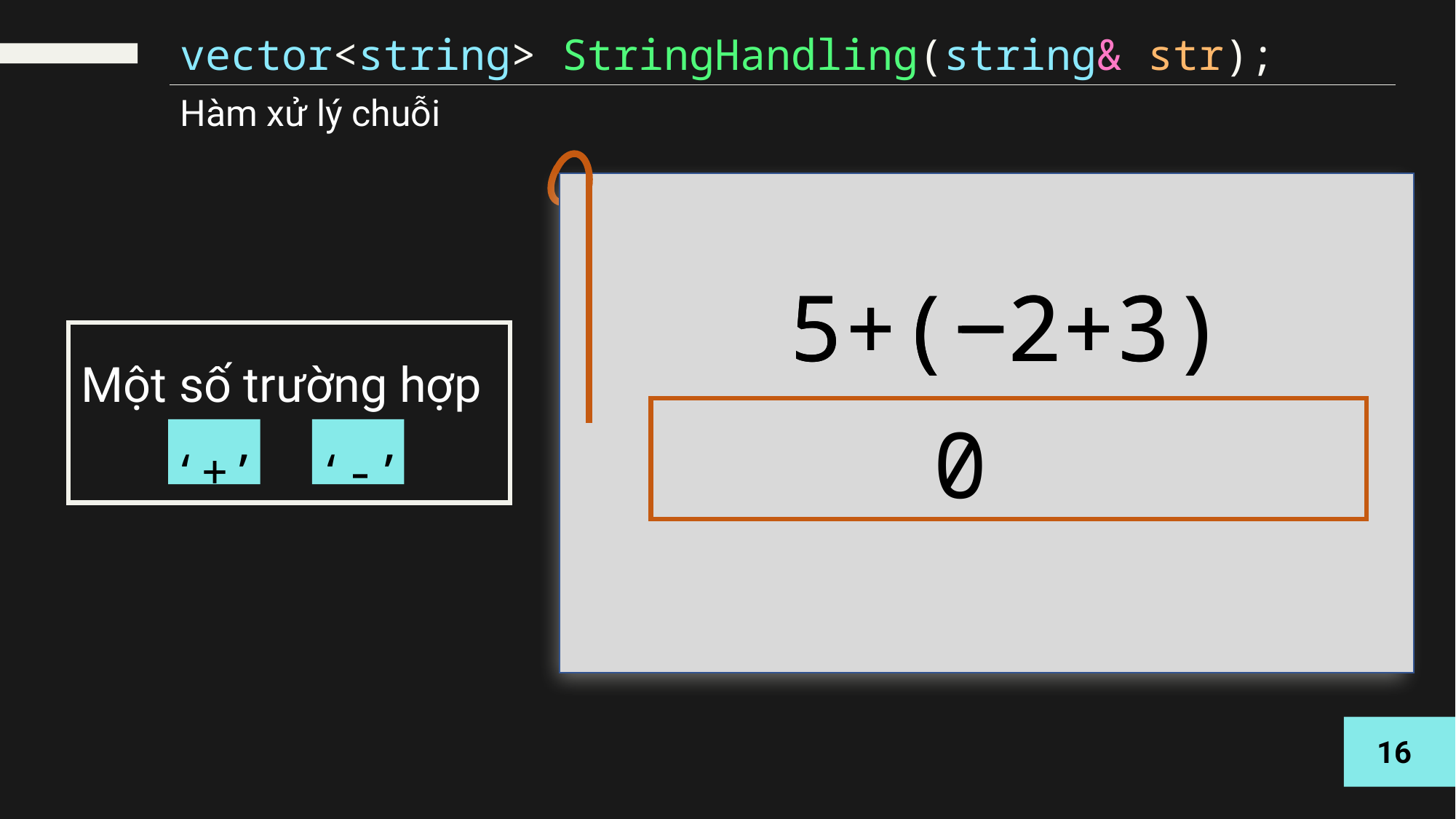

vector<string> StringHandling(string& str);

Hàm xử lý chuỗi

5+(
−2+3)
5+( 2+3)
−
Một số trường hợp
‘+’  ‘-’

0

16